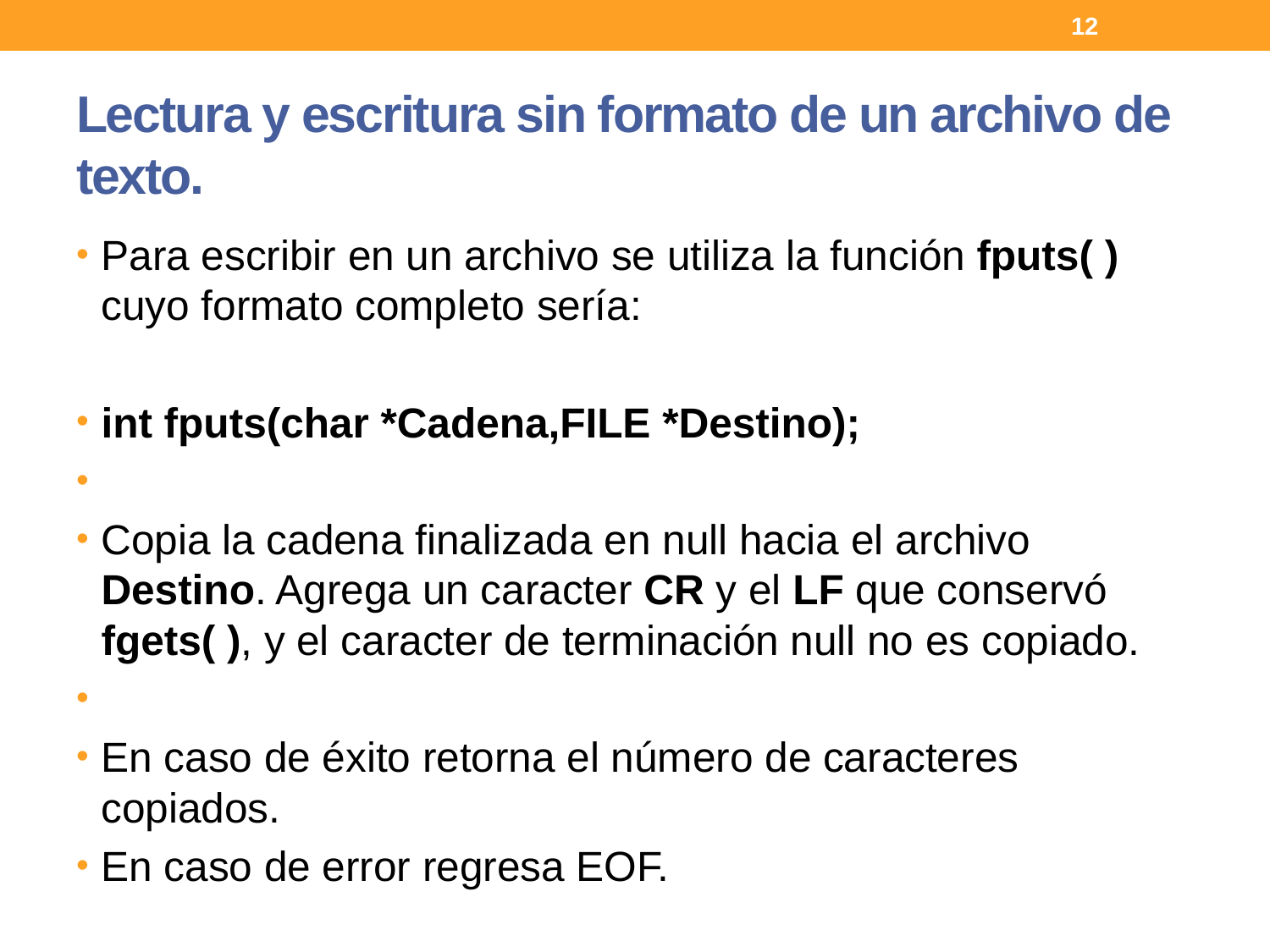

12
# Lectura y escritura sin formato de un archivo de texto.
Para escribir en un archivo se utiliza la función fputs( ) cuyo formato completo sería:

int fputs(char *Cadena,FILE *Destino);

Copia la cadena finalizada en null hacia el archivo Destino. Agrega un caracter CR y el LF que conservó fgets( ), y el caracter de terminación null no es copiado.

En caso de éxito retorna el número de caracteres copiados.
En caso de error regresa EOF.